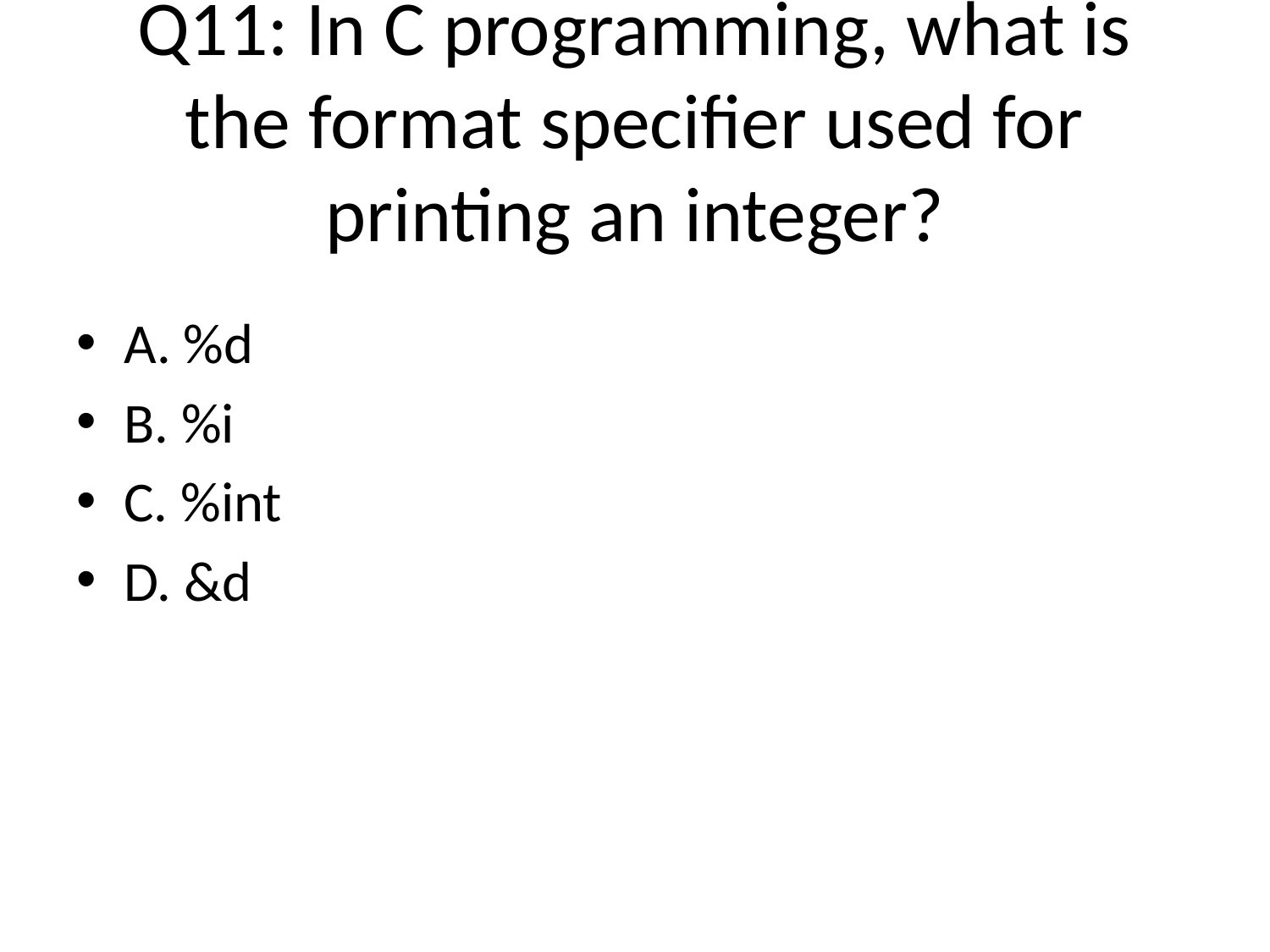

# Q11: In C programming, what is the format specifier used for printing an integer?

A. %d
B. %i
C. %int
D. &d